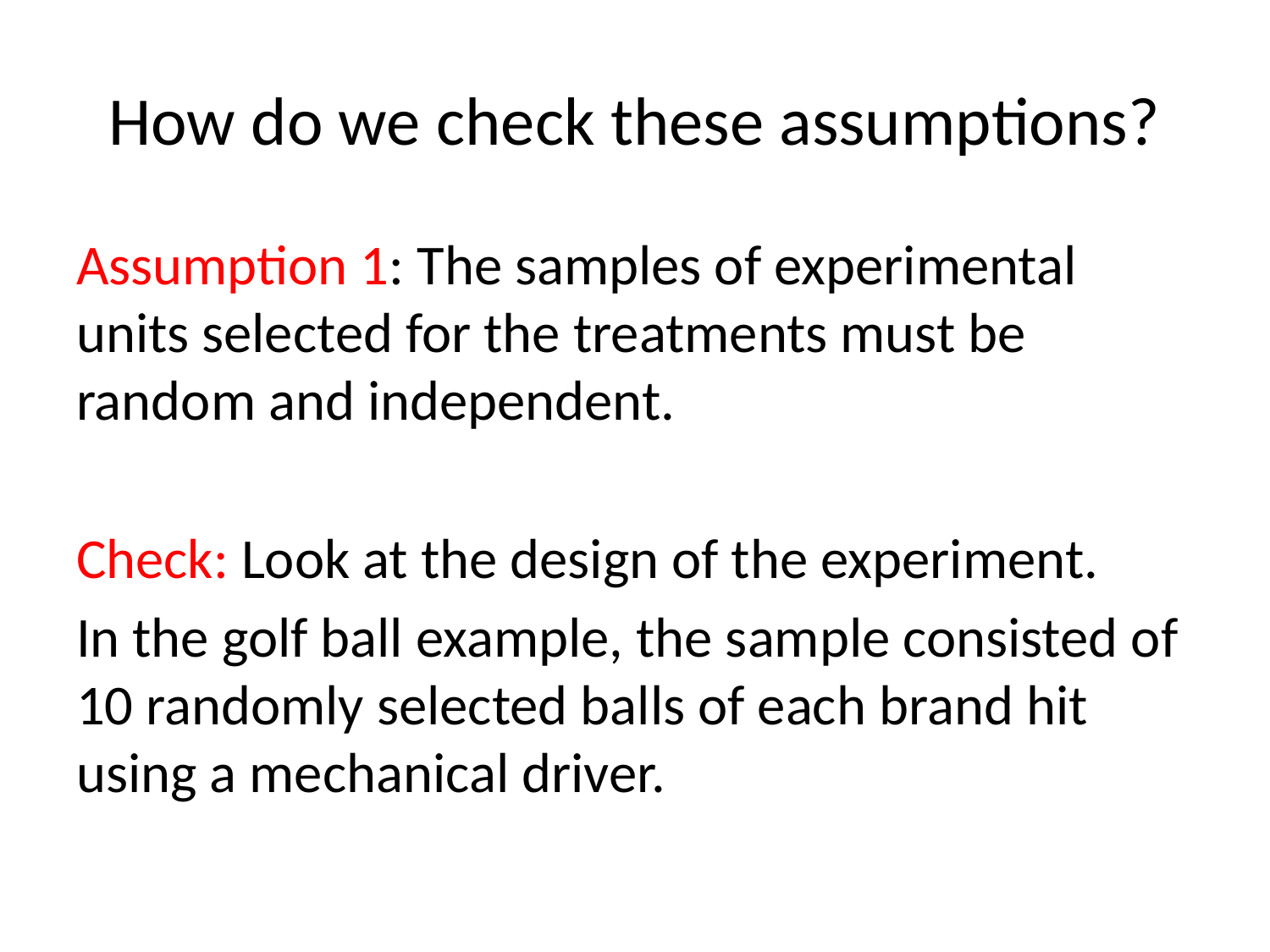

# How do we check these assumptions?
Assumption 1: The samples of experimental units selected for the treatments must be random and independent.

Check: Look at the design of the experiment.
In the golf ball example, the sample consisted of 10 randomly selected balls of each brand hit using a mechanical driver.